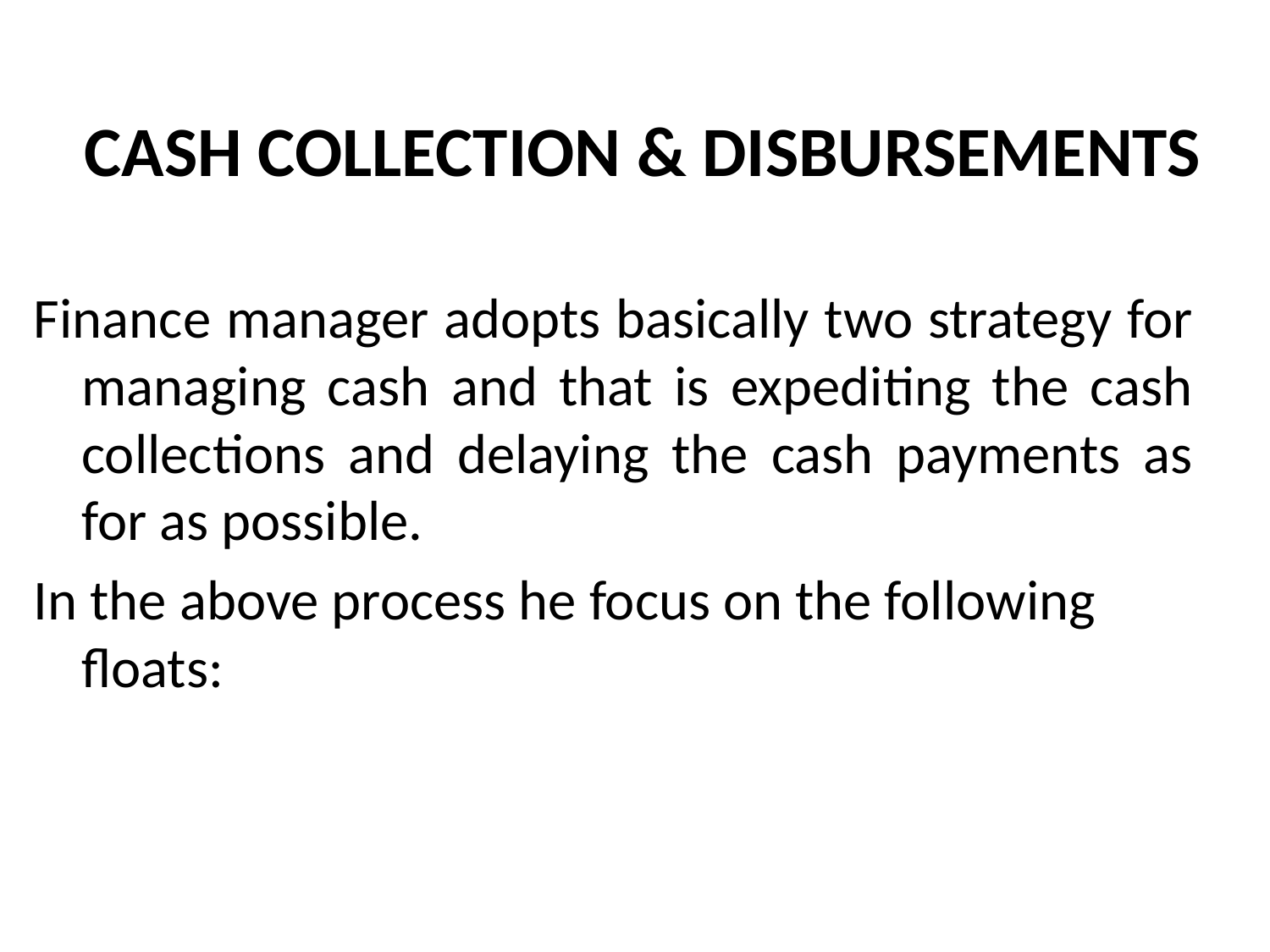

# CASH COLLECTION & DISBURSEMENTS
Finance manager adopts basically two strategy for managing cash and that is expediting the cash collections and delaying the cash payments as for as possible.
In the above process he focus on the following floats: